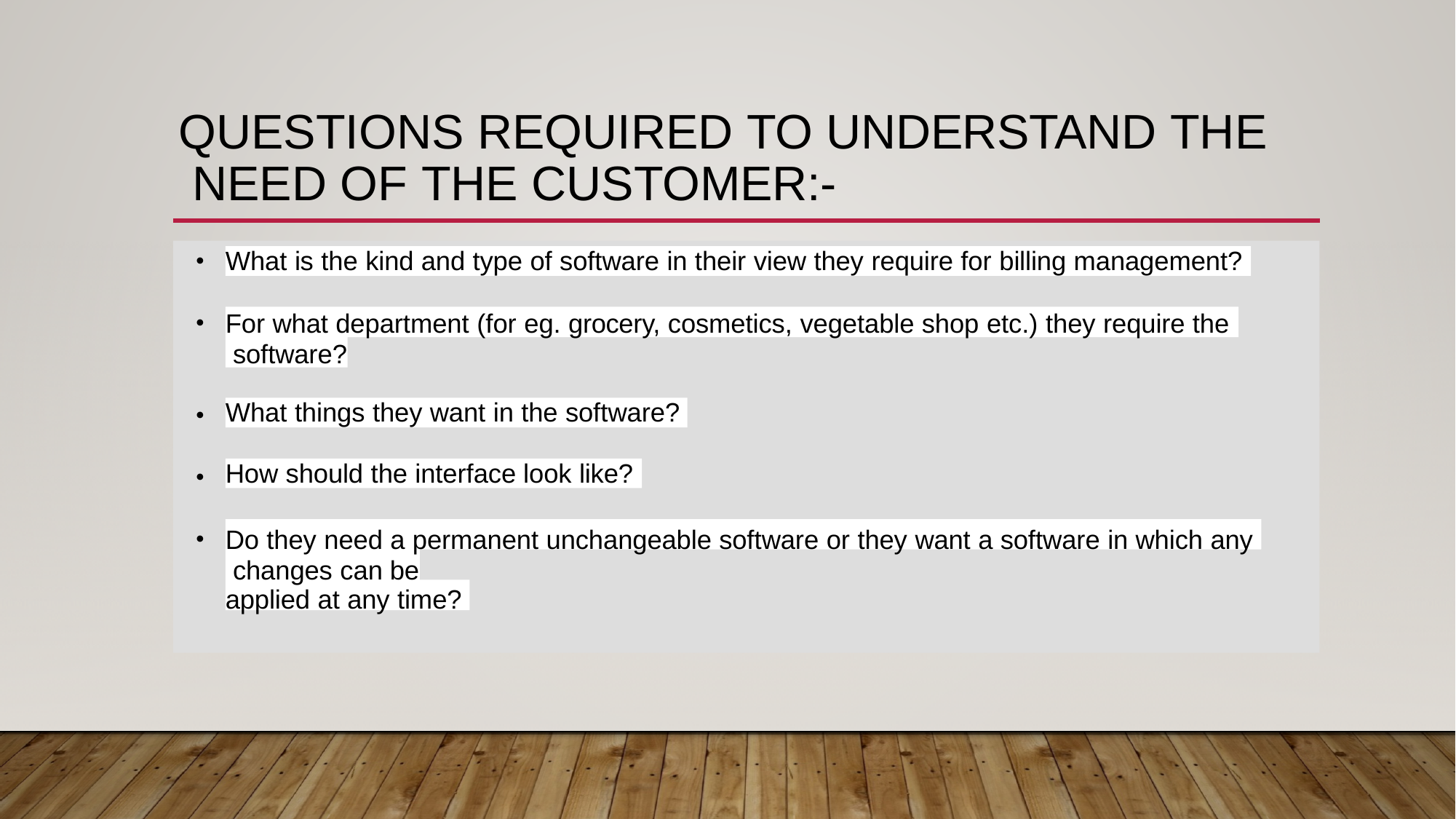

# QUESTIONS REQUIRED TO UNDERSTAND THE  NEED OF THE CUSTOMER:-

•

For what department (for eg. grocery, cosmetics, vegetable shop etc.) they require the  software?

•

•

Do they need a permanent unchangeable software or they want a software in which any  changes can be
applied at any time?
What is the kind and type of software in their view they require for billing management?
What things they want in the software?
How should the interface look like?